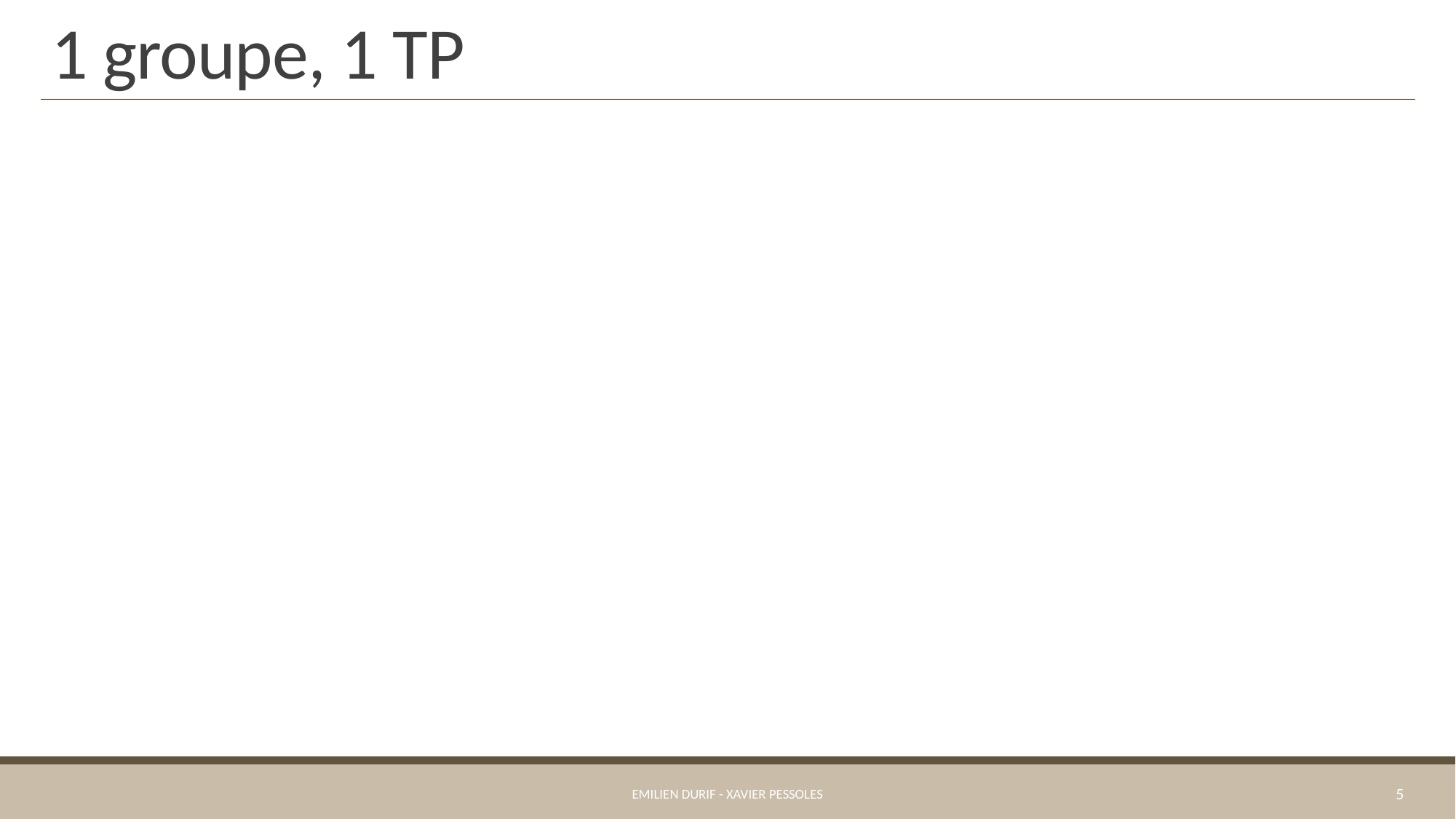

# 1 groupe, 1 TP

Emilien Durif - Xavier Pessoles
5